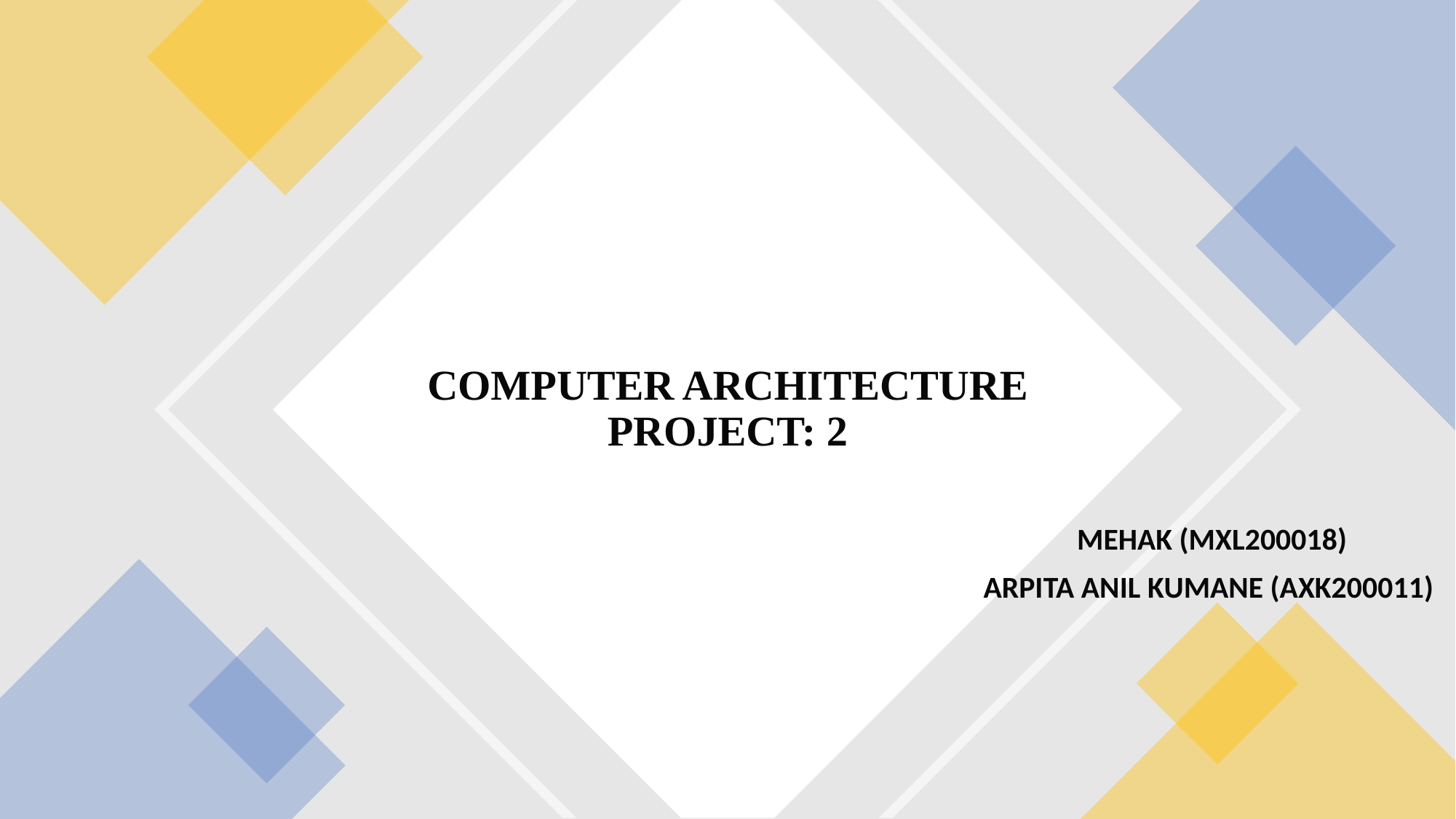

# COMPUTER ARCHITECTURE PROJECT: 2
MEHAK (MXL200018)
ARPITA ANIL KUMANE (AXK200011)